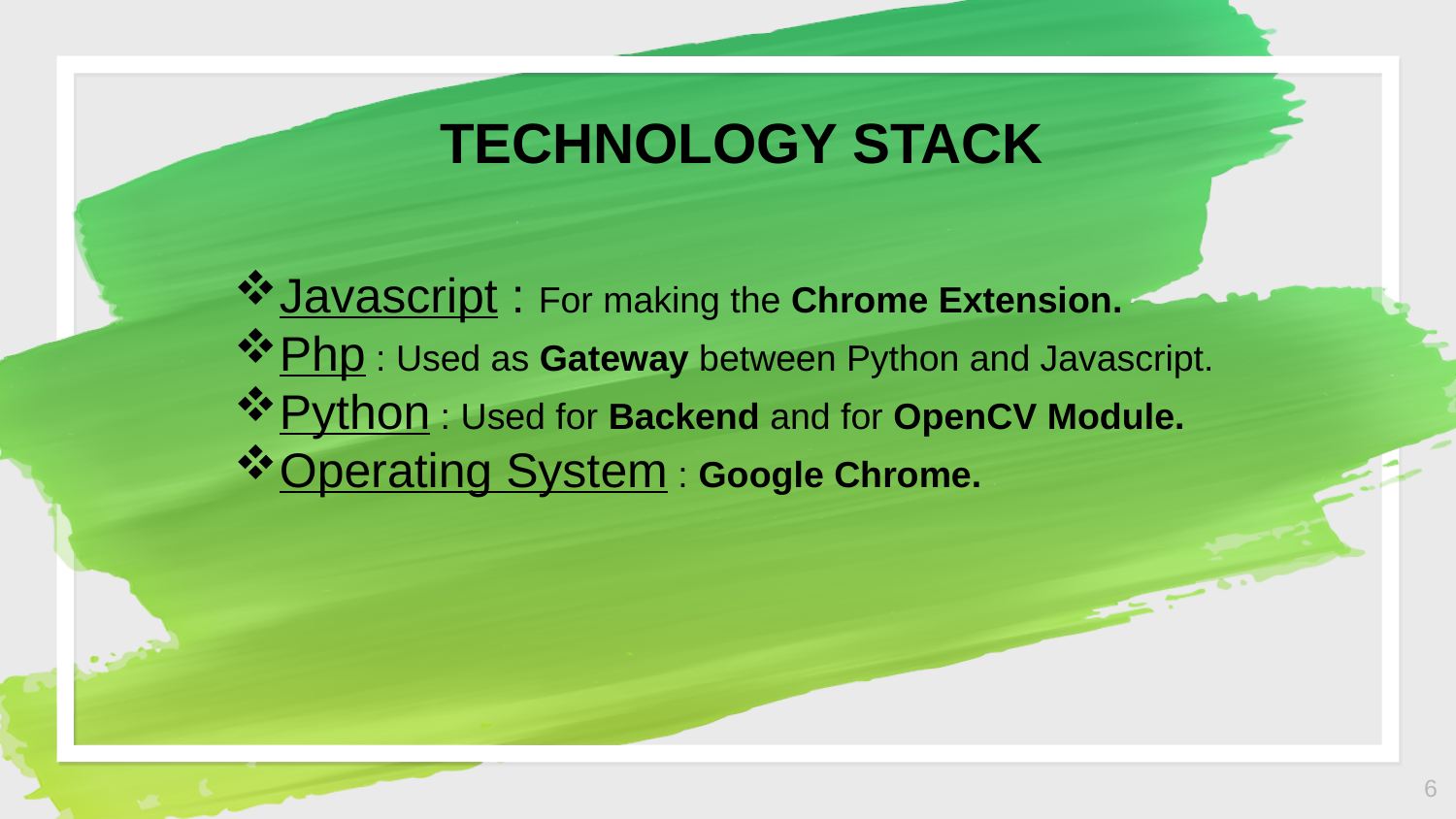

TECHNOLOGY STACK
Javascript : For making the Chrome Extension.
Php : Used as Gateway between Python and Javascript.
Python : Used for Backend and for OpenCV Module.
Operating System : Google Chrome.

6